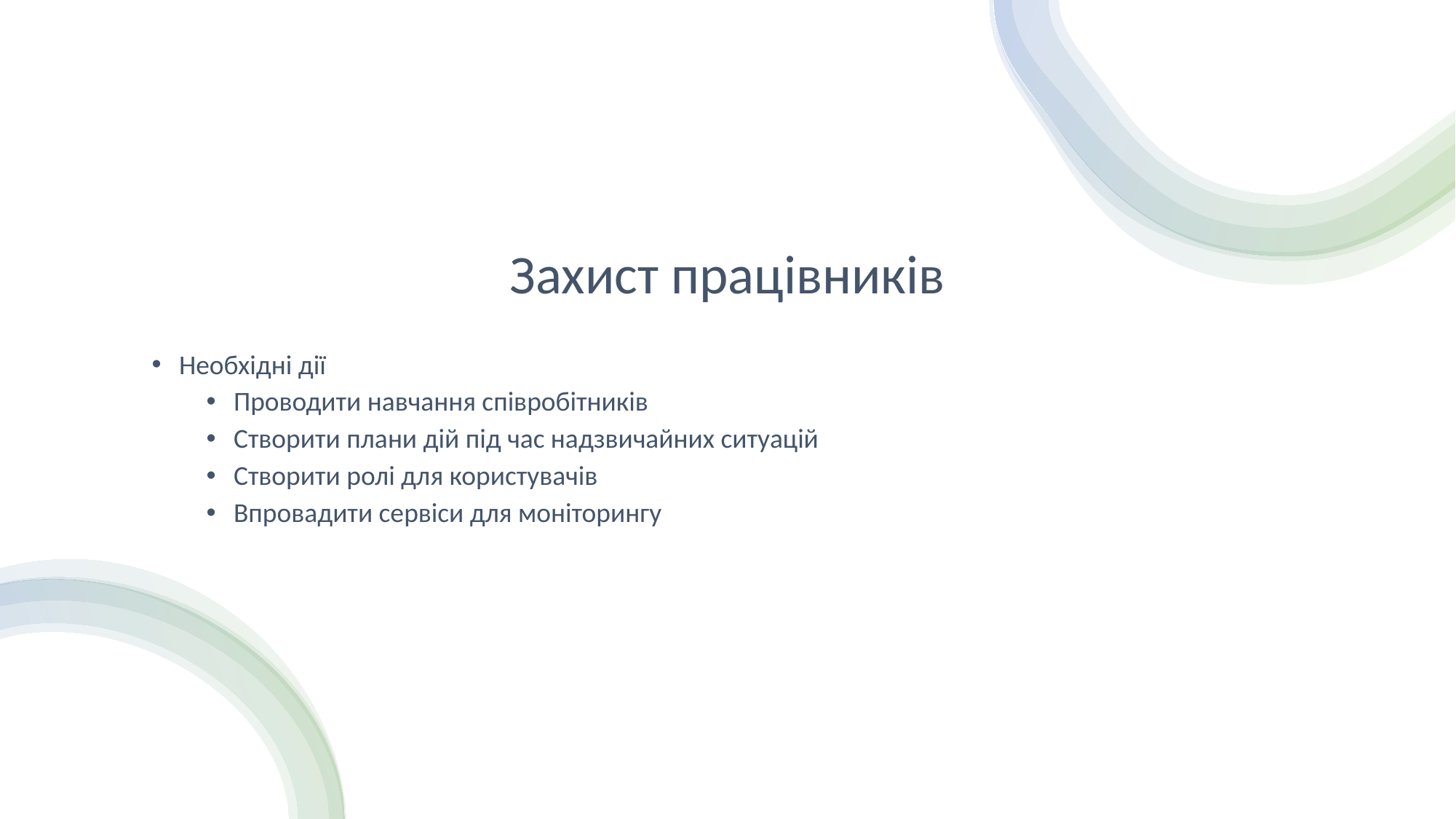

# Захист працівників
Необхідні дії
Проводити навчання співробітників
Створити плани дій під час надзвичайних ситуацій
Створити ролі для користувачів
Впровадити сервіси для моніторингу